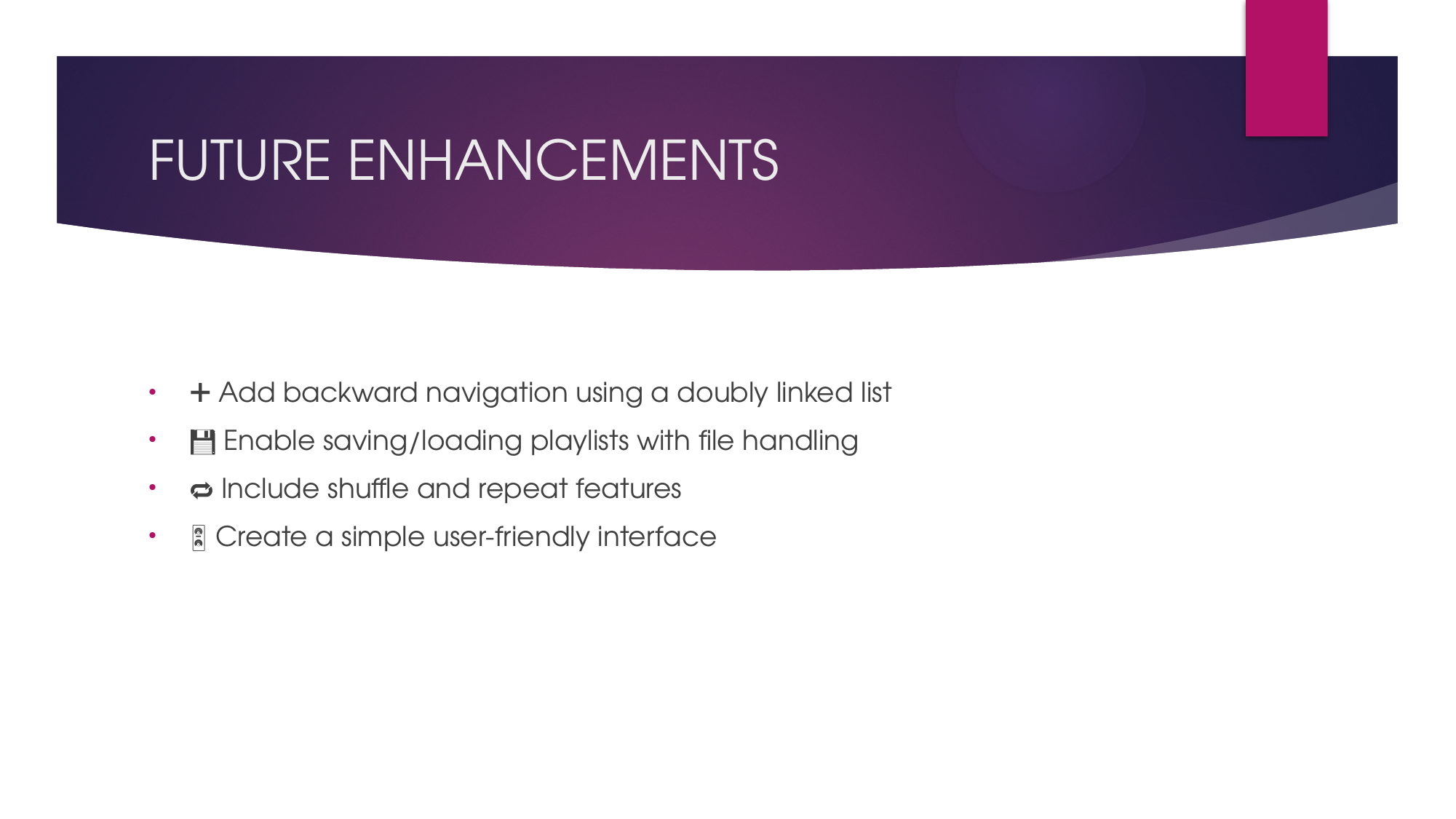

# FUTURE ENHANCEMENTS
➕ Add backward navigation using a doubly linked list
💾 Enable saving/loading playlists with file handling
🔁 Include shuffle and repeat features
🎛️ Create a simple user-friendly interface